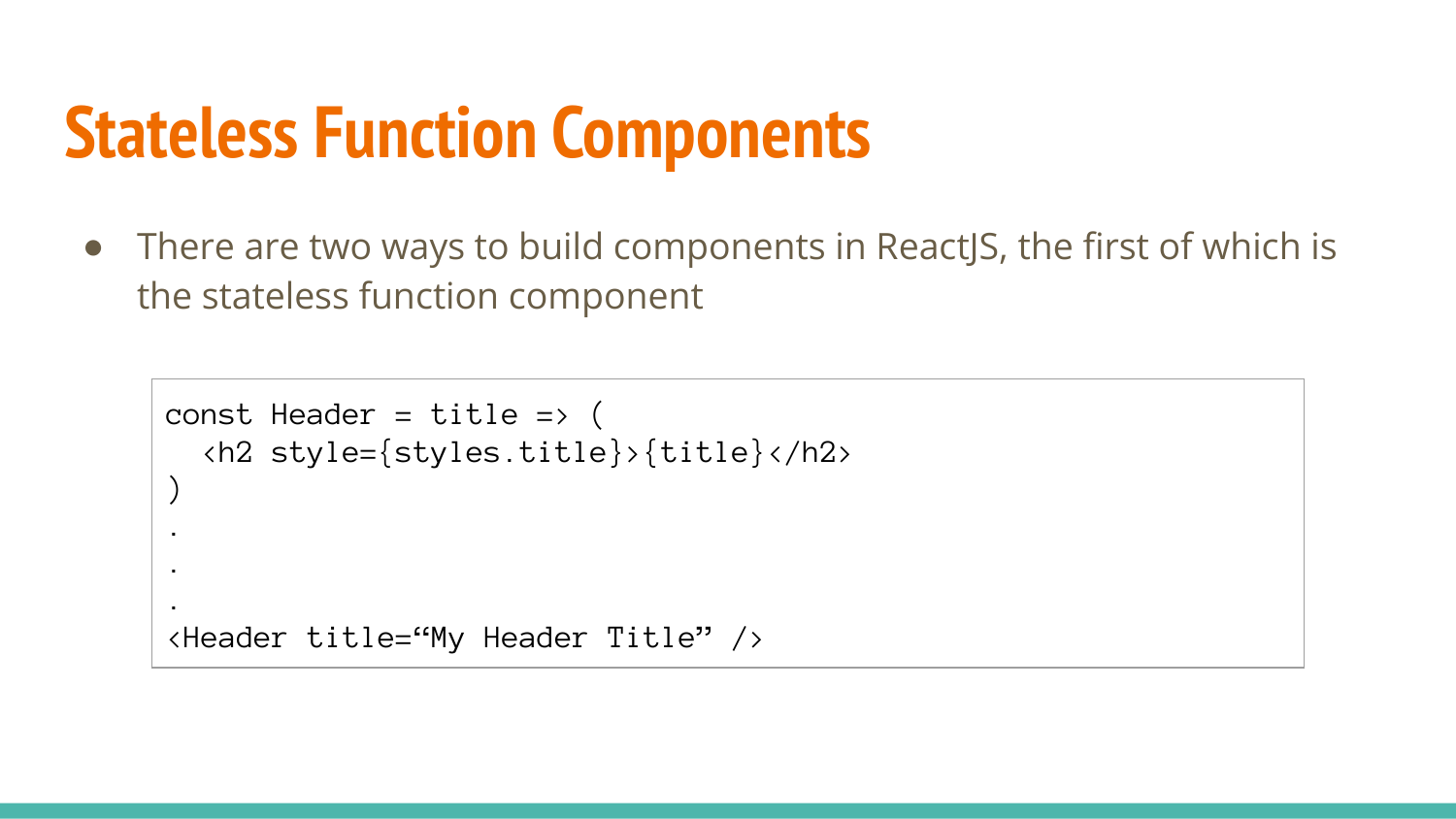

# Stateless Function Components
There are two ways to build components in ReactJS, the first of which is the stateless function component
| const Header = title => ( <h2 style={styles.title}>{title}</h2> ) . . . <Header title=“My Header Title” /> |
| --- |